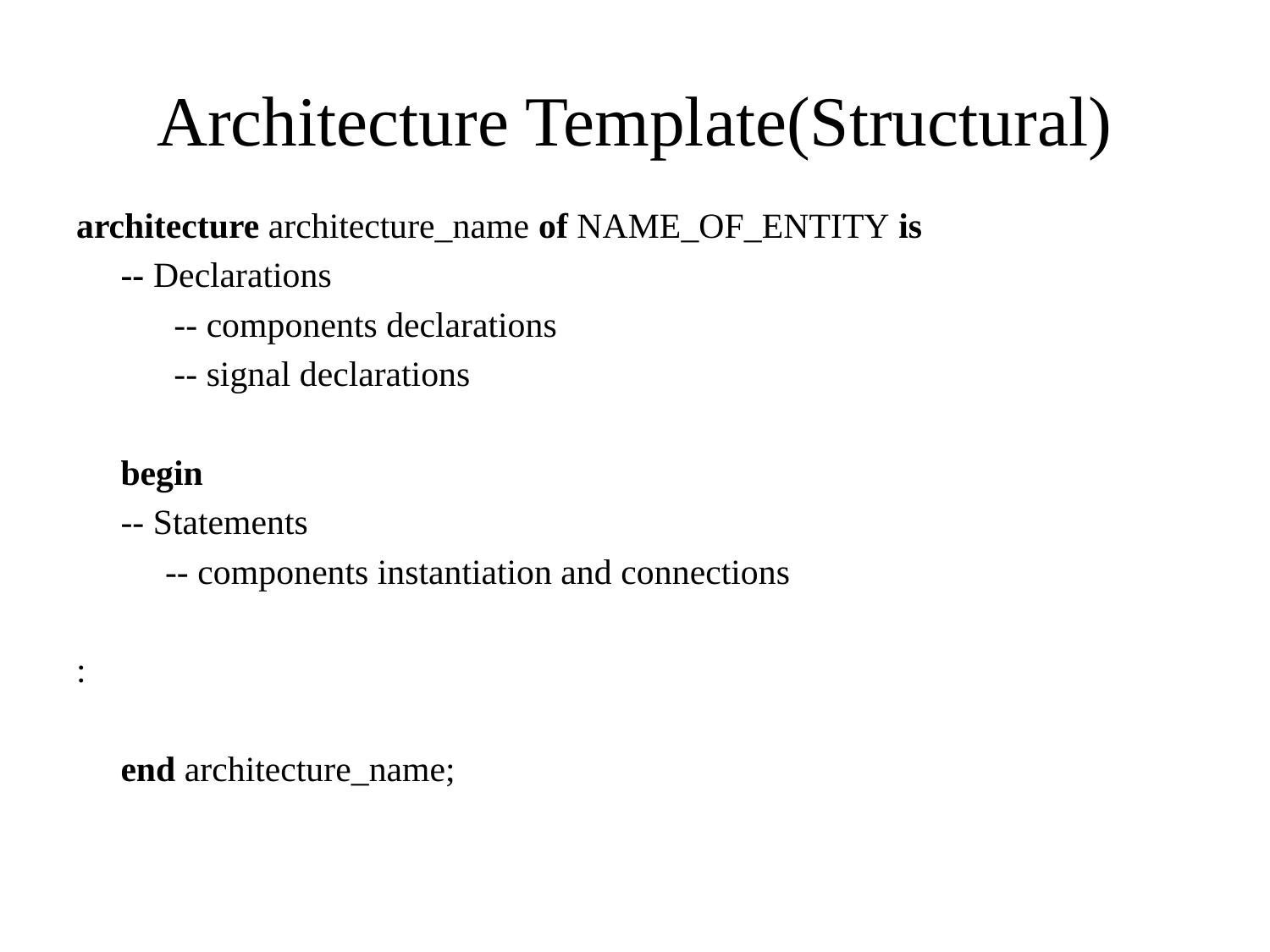

# Architecture Template(Structural)
architecture architecture_name of NAME_OF_ENTITY is
     -- Declarations
           -- components declarations
           -- signal declarations

     begin
     -- Statements
          -- components instantiation and connections

:

     end architecture_name;